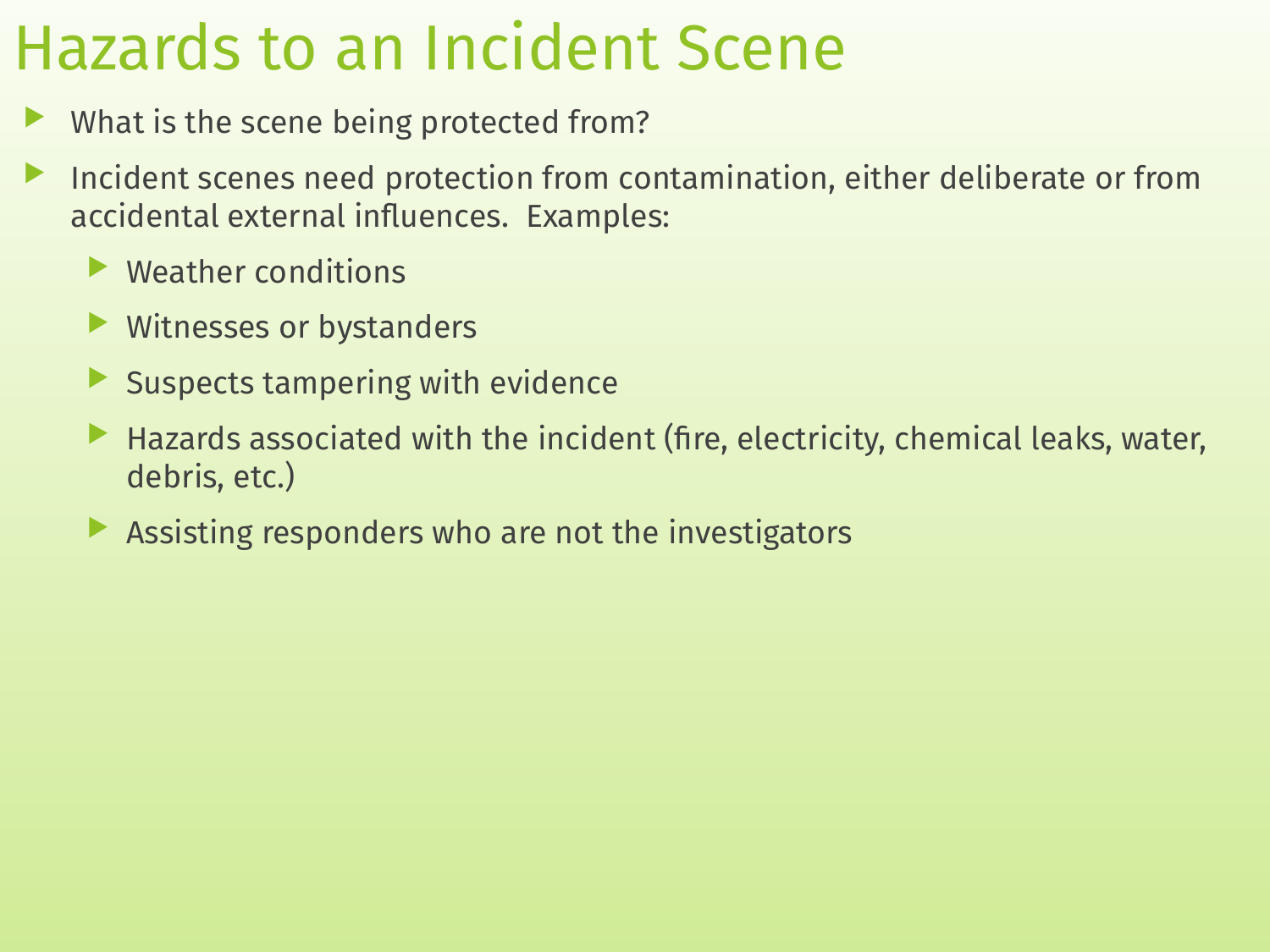

# Hazards to an Incident Scene
What is the scene being protected from?
Incident scenes need protection from contamination, either deliberate or from accidental external influences.  Examples:
Weather conditions
Witnesses or bystanders
Suspects tampering with evidence
Hazards associated with the incident (fire, electricity, chemical leaks, water, debris, etc.)
Assisting responders who are not the investigators
5